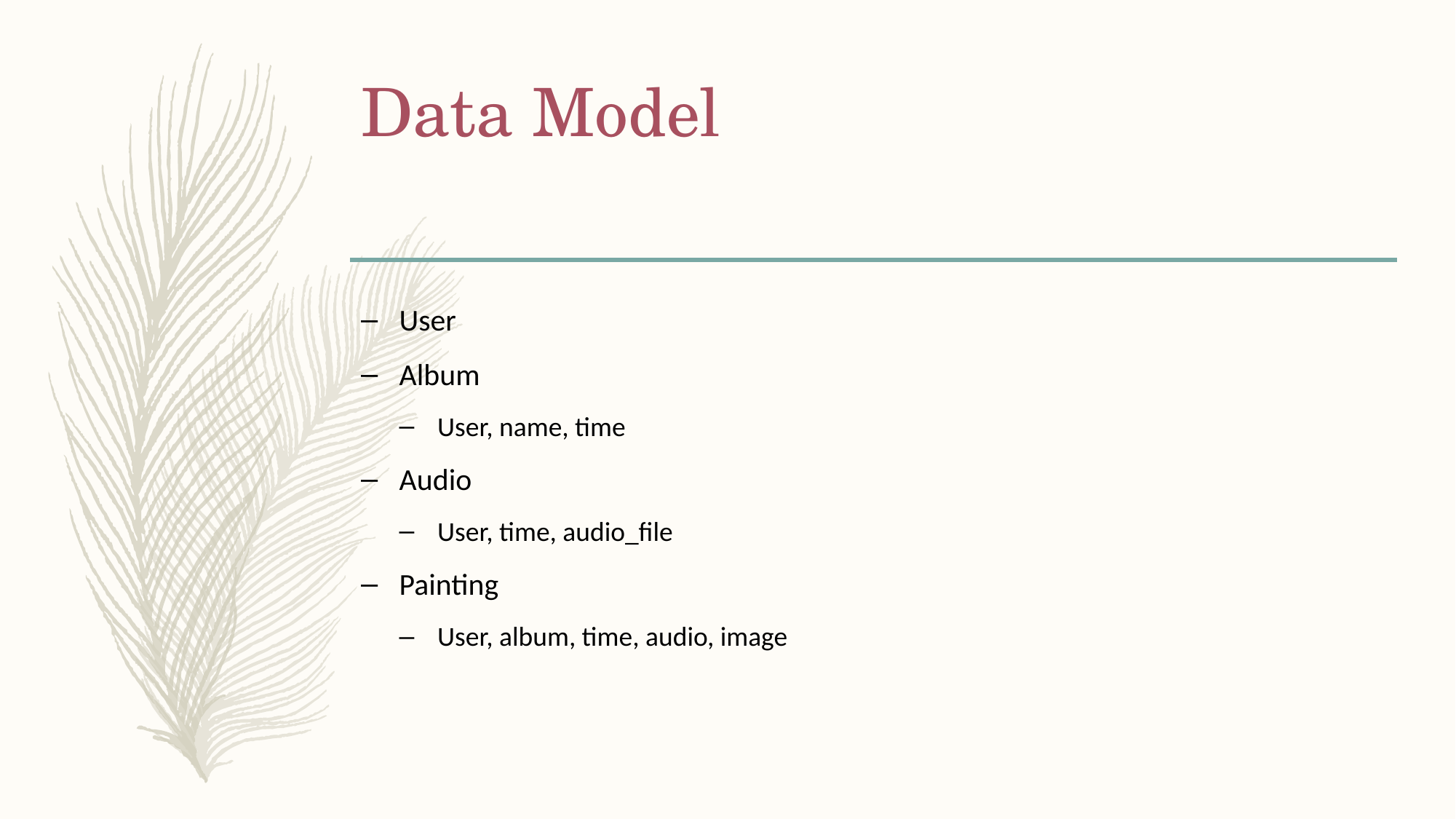

# Data Model
User
Album
User, name, time
Audio
User, time, audio_file
Painting
User, album, time, audio, image